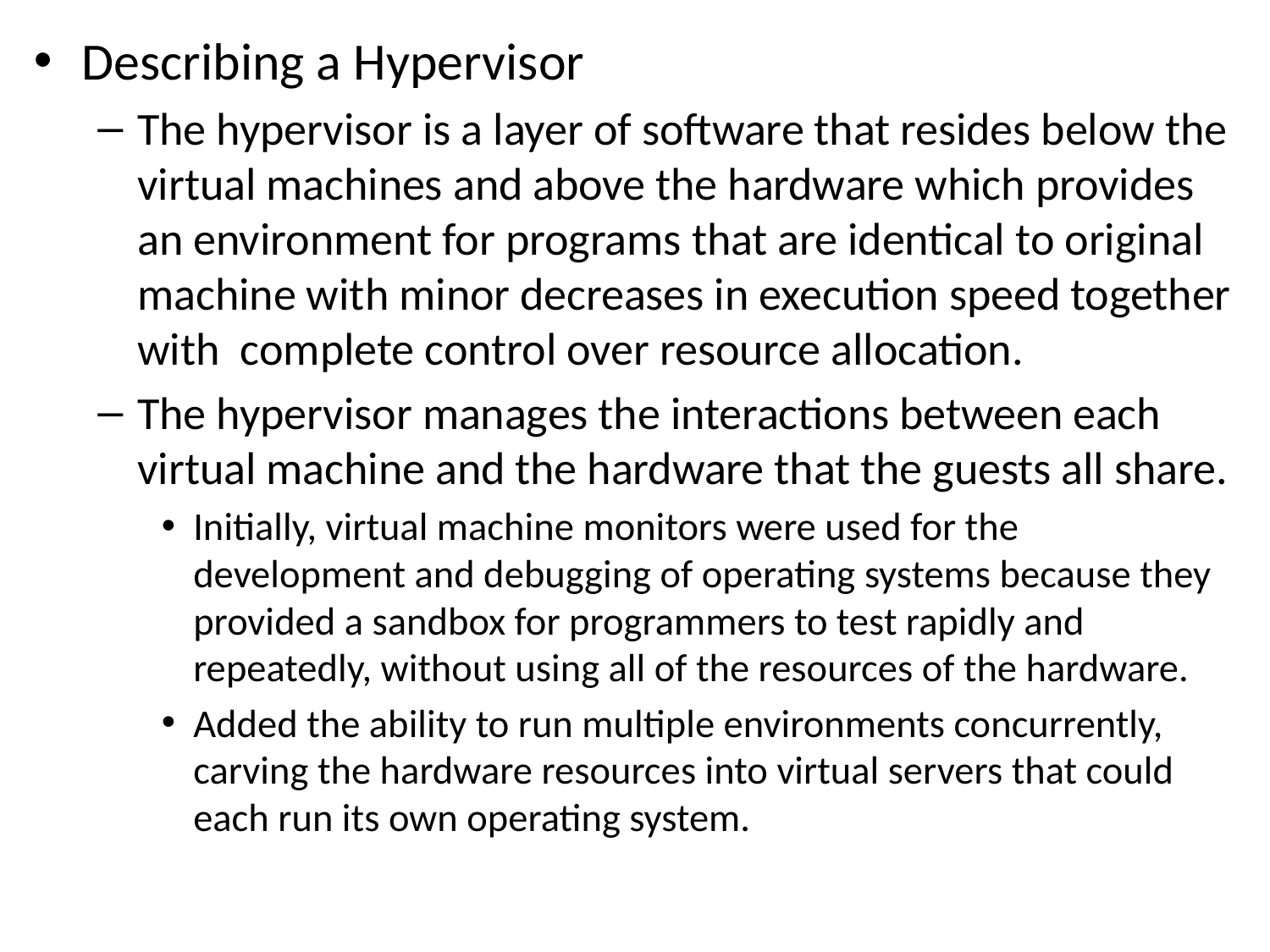

Describing a Hypervisor
The hypervisor is a layer of software that resides below the virtual machines and above the hardware which provides an environment for programs that are identical to original machine with minor decreases in execution speed together with  complete control over resource allocation.
The hypervisor manages the interactions between each virtual machine and the hardware that the guests all share.
Initially, virtual machine monitors were used for the development and debugging of operating systems because they provided a sandbox for programmers to test rapidly and repeatedly, without using all of the resources of the hardware.
Added the ability to run multiple environments concurrently, carving the hardware resources into virtual servers that could each run its own operating system.